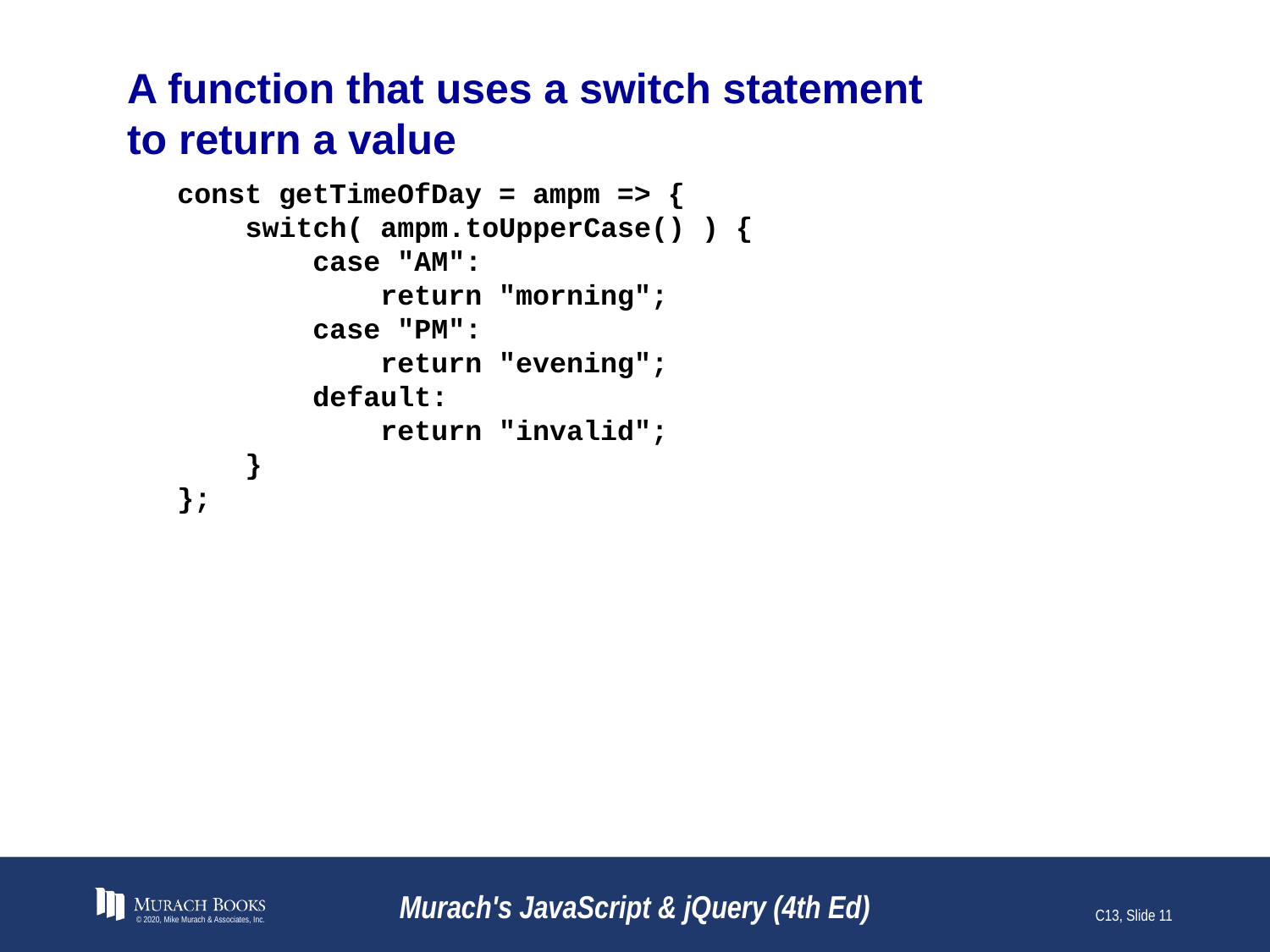

# A function that uses a switch statement to return a value
const getTimeOfDay = ampm => {
    switch( ampm.toUpperCase() ) {
        case "AM":
            return "morning";
        case "PM":
            return "evening";
        default:
            return "invalid";
    }
};

© 2020, Mike Murach & Associates, Inc.
Murach's JavaScript & jQuery (4th Ed)

C13, Slide 11